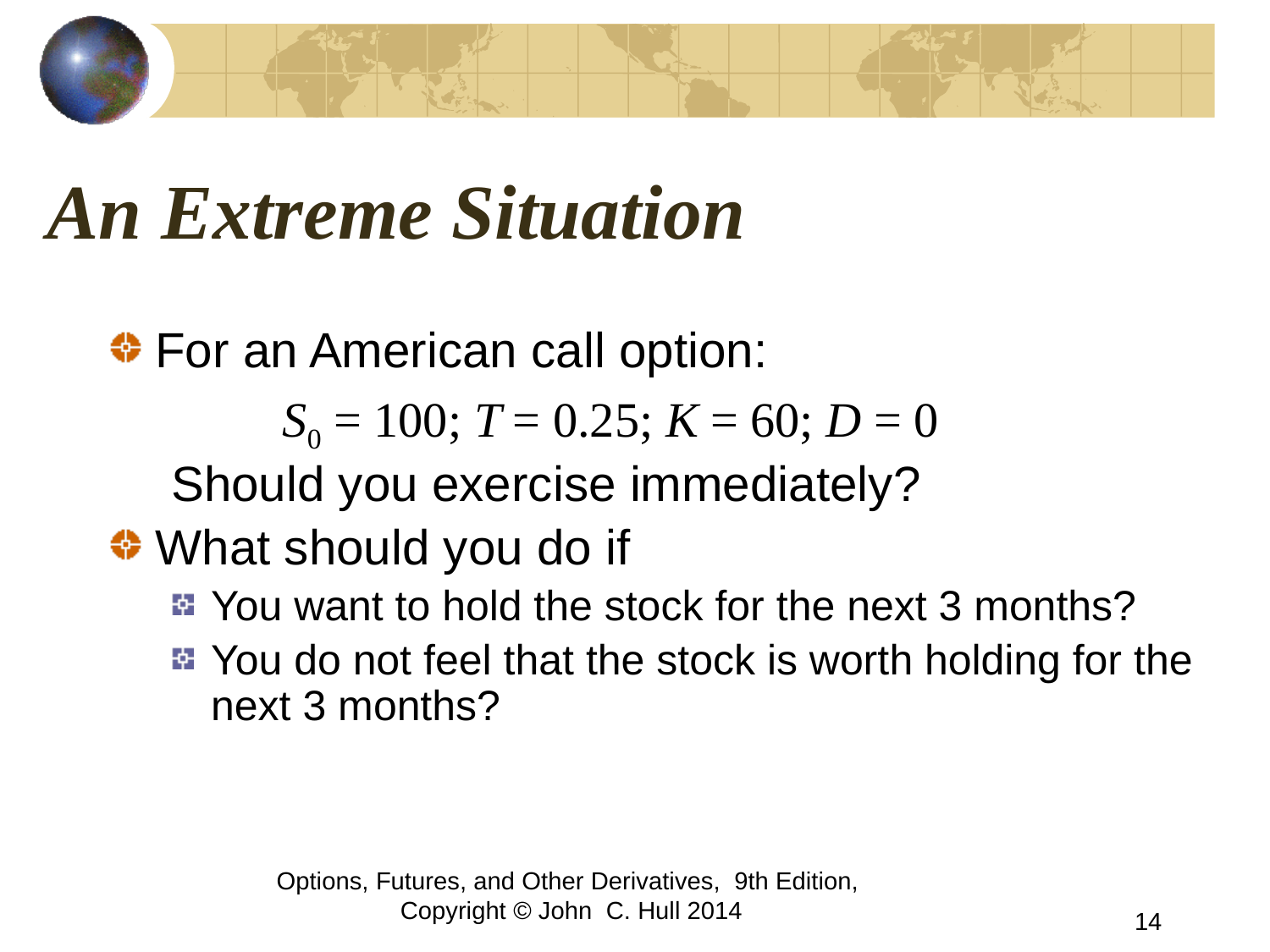

# An Extreme Situation

For an American call option:
		S0 = 100; T = 0.25; K = 60; D = 0
Should you exercise immediately?
What should you do if
You want to hold the stock for the next 3 months?
You do not feel that the stock is worth holding for the next 3 months?
Options, Futures, and Other Derivatives,  9th Edition,  Copyright © John  C. Hull 2014
14